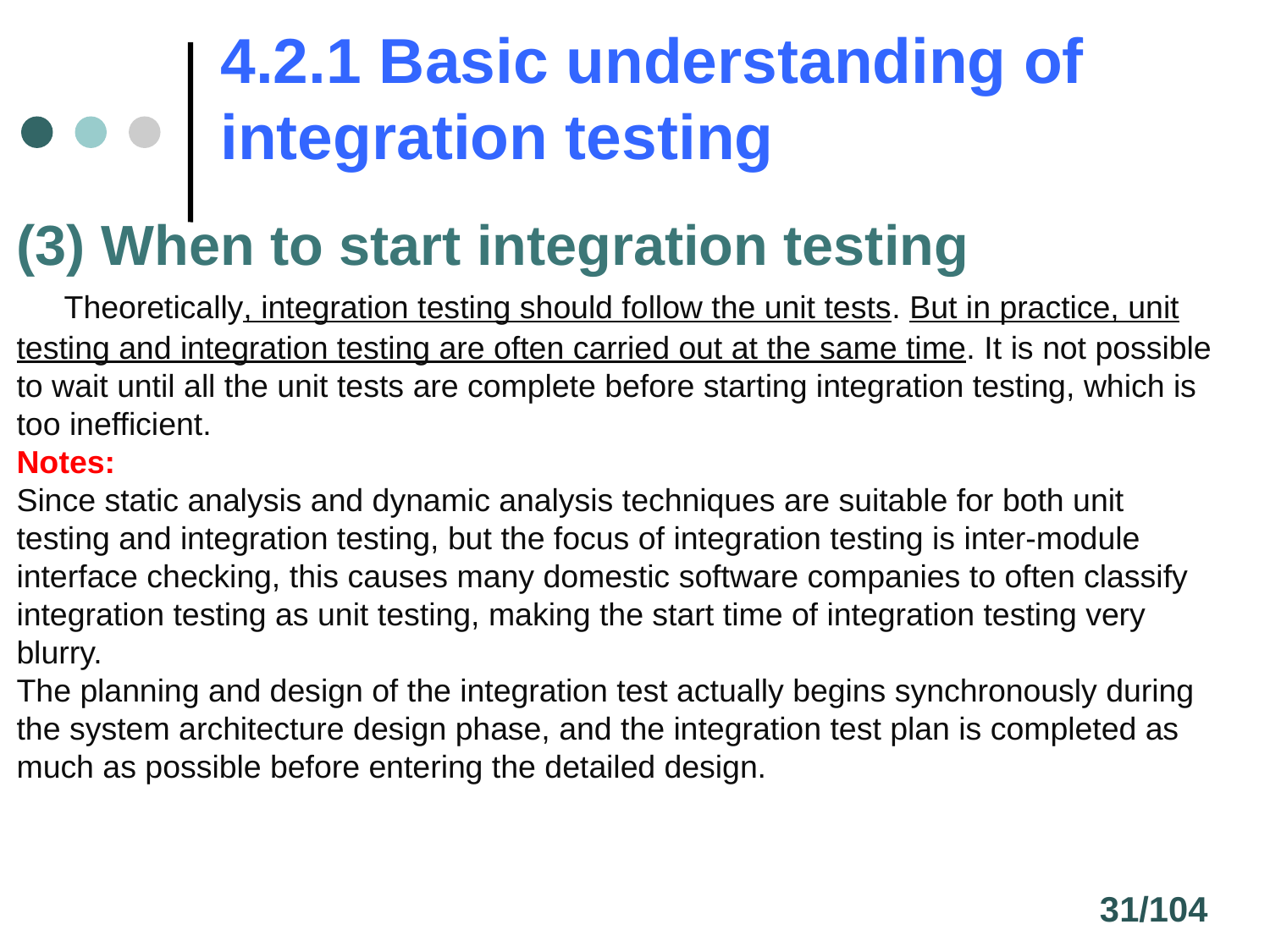

# 4.2.1 Basic understanding of integration testing

(3) When to start integration testing
    Theoretically, integration testing should follow the unit tests. But in practice, unit testing and integration testing are often carried out at the same time. It is not possible to wait until all the unit tests are complete before starting integration testing, which is too inefficient.
Notes:
Since static analysis and dynamic analysis techniques are suitable for both unit testing and integration testing, but the focus of integration testing is inter-module interface checking, this causes many domestic software companies to often classify integration testing as unit testing, making the start time of integration testing very blurry.
The planning and design of the integration test actually begins synchronously during the system architecture design phase, and the integration test plan is completed as much as possible before entering the detailed design.

31/104